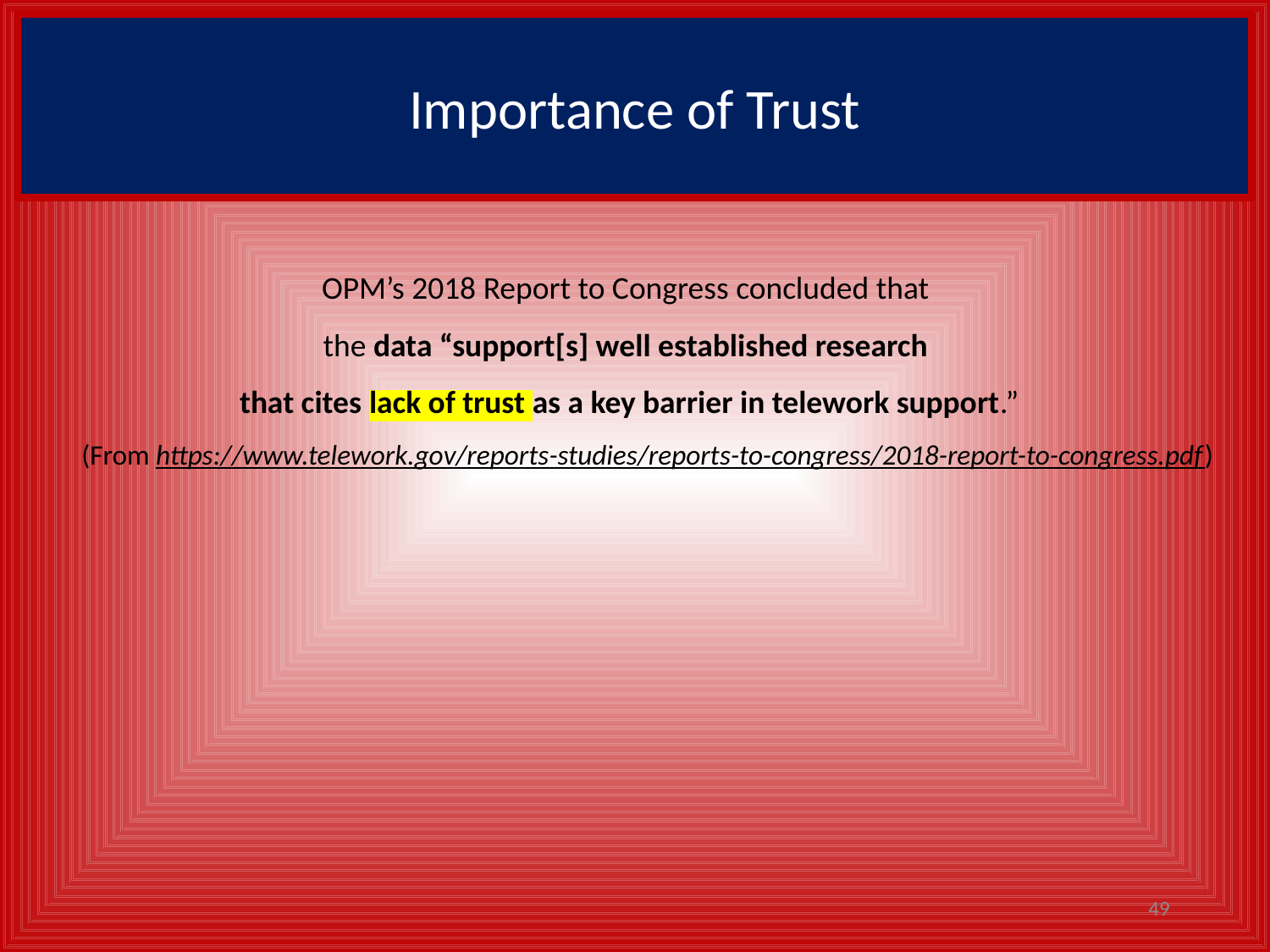

# Importance of Trust
OPM’s 2018 Report to Congress concluded that
the data “support[s] well established research
that cites lack of trust as a key barrier in telework support.”
(From https://www.telework.gov/reports-studies/reports-to-congress/2018-report-to-congress.pdf)

49